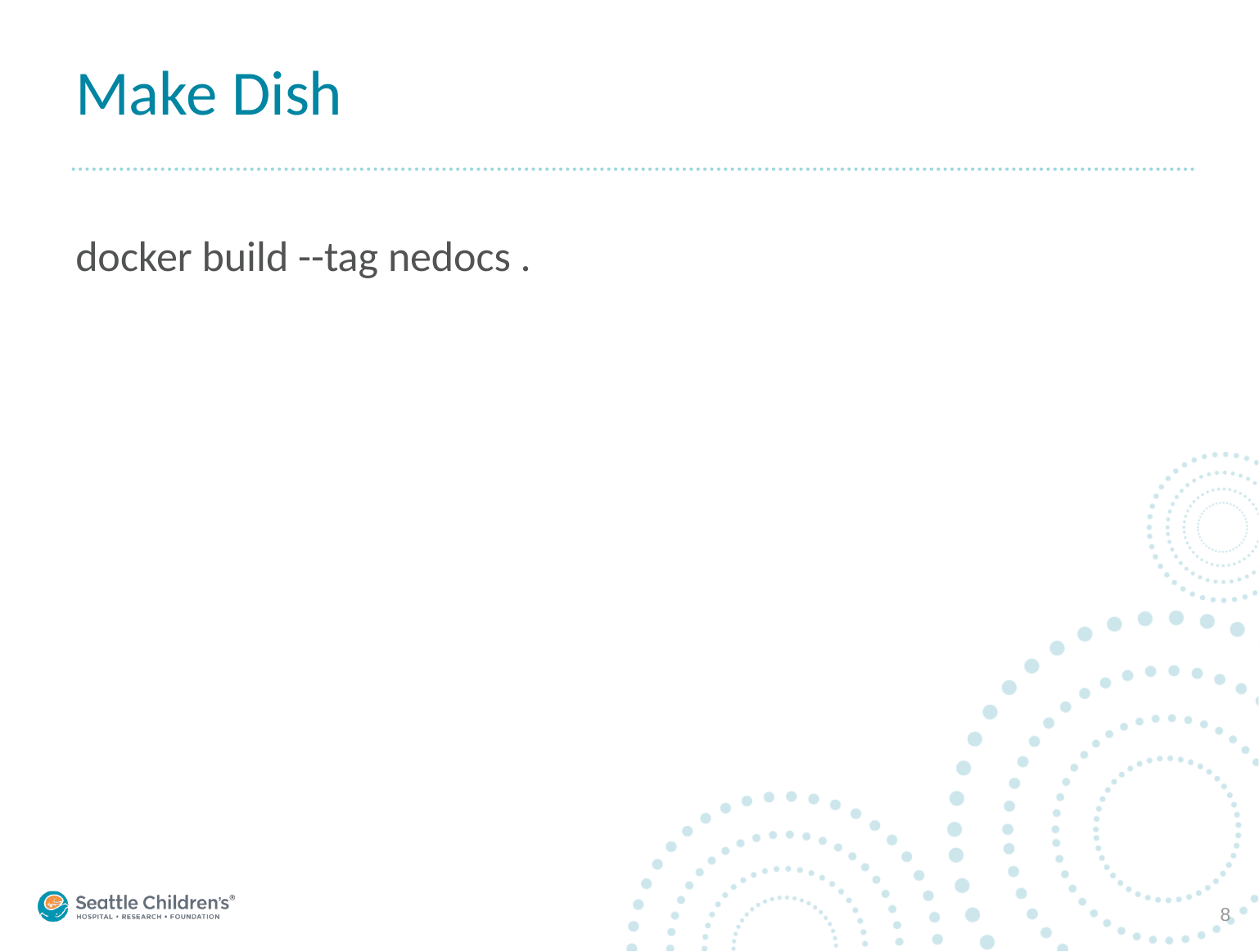

# Make Dish
docker build --tag nedocs .
8